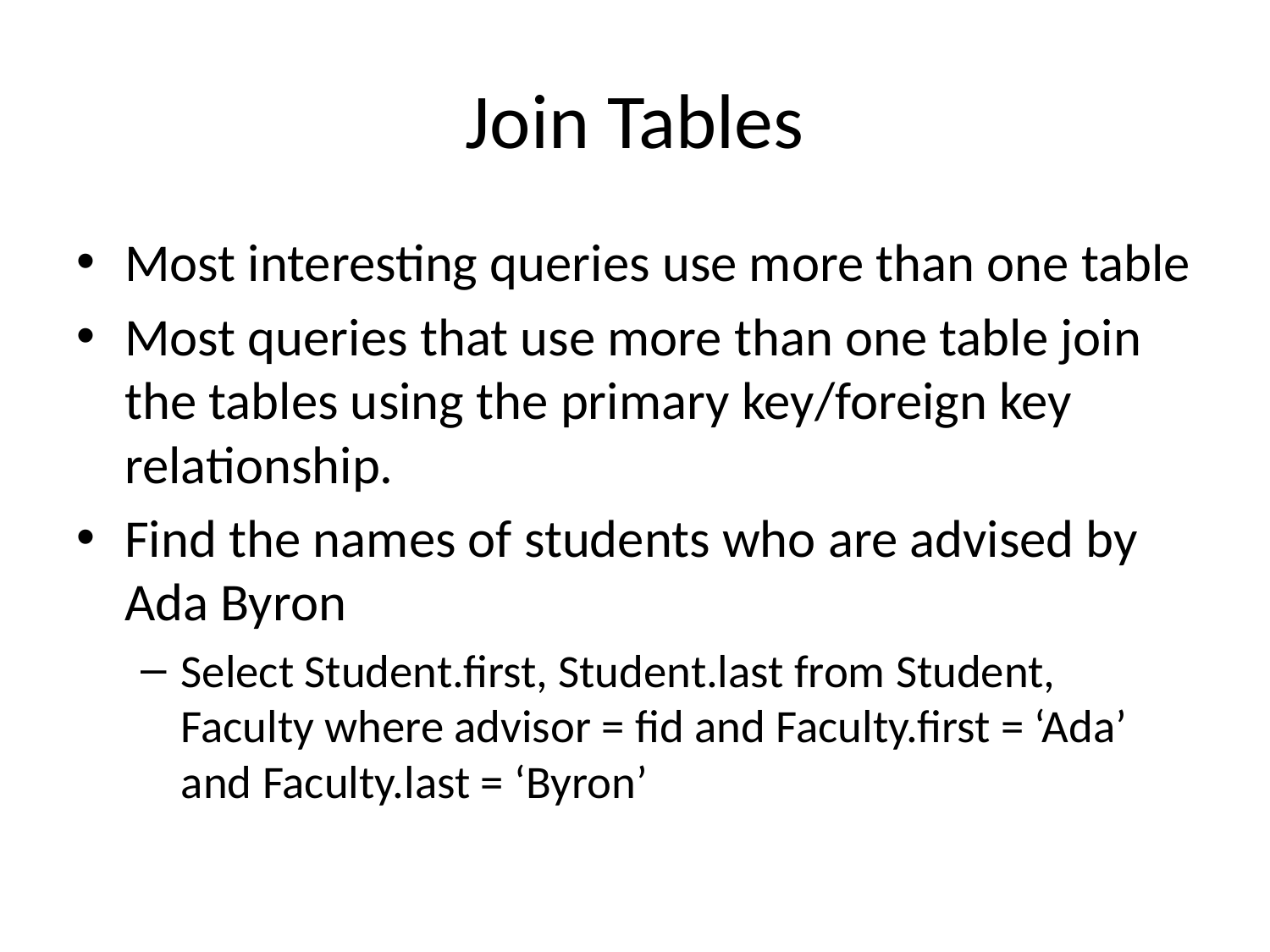

# Join Tables
Most interesting queries use more than one table
Most queries that use more than one table join the tables using the primary key/foreign key relationship.
Find the names of students who are advised by Ada Byron
Select Student.first, Student.last from Student, Faculty where advisor = fid and Faculty.first = ‘Ada’ and Faculty.last = ‘Byron’